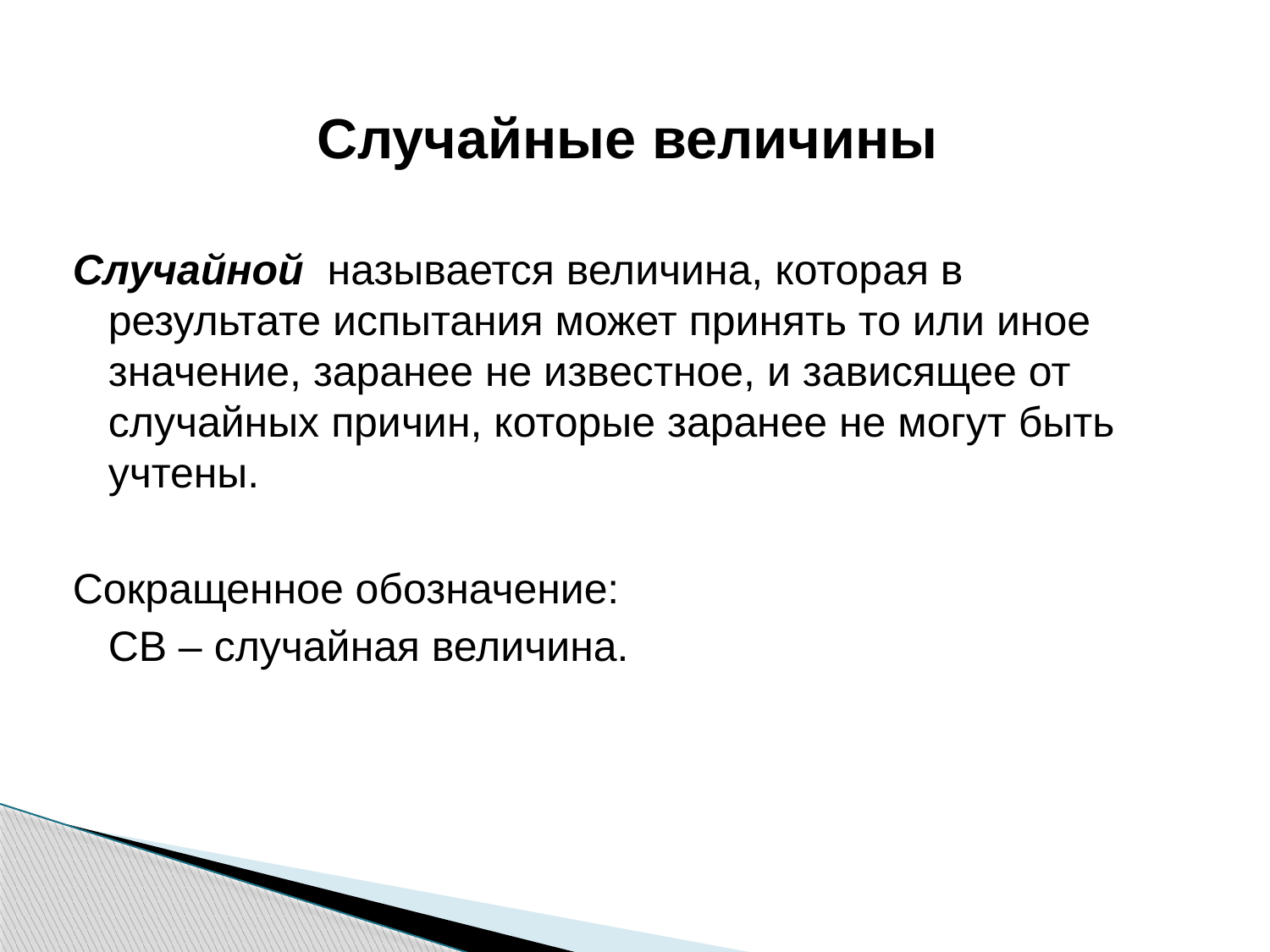

# Случайные величины
Случайной  называется величина, которая в результате испытания может принять то или иное значение, заранее не известное, и зависящее от случайных причин, которые заранее не могут быть учтены.

Сокращенное обозначение:
	СВ – случайная величина.